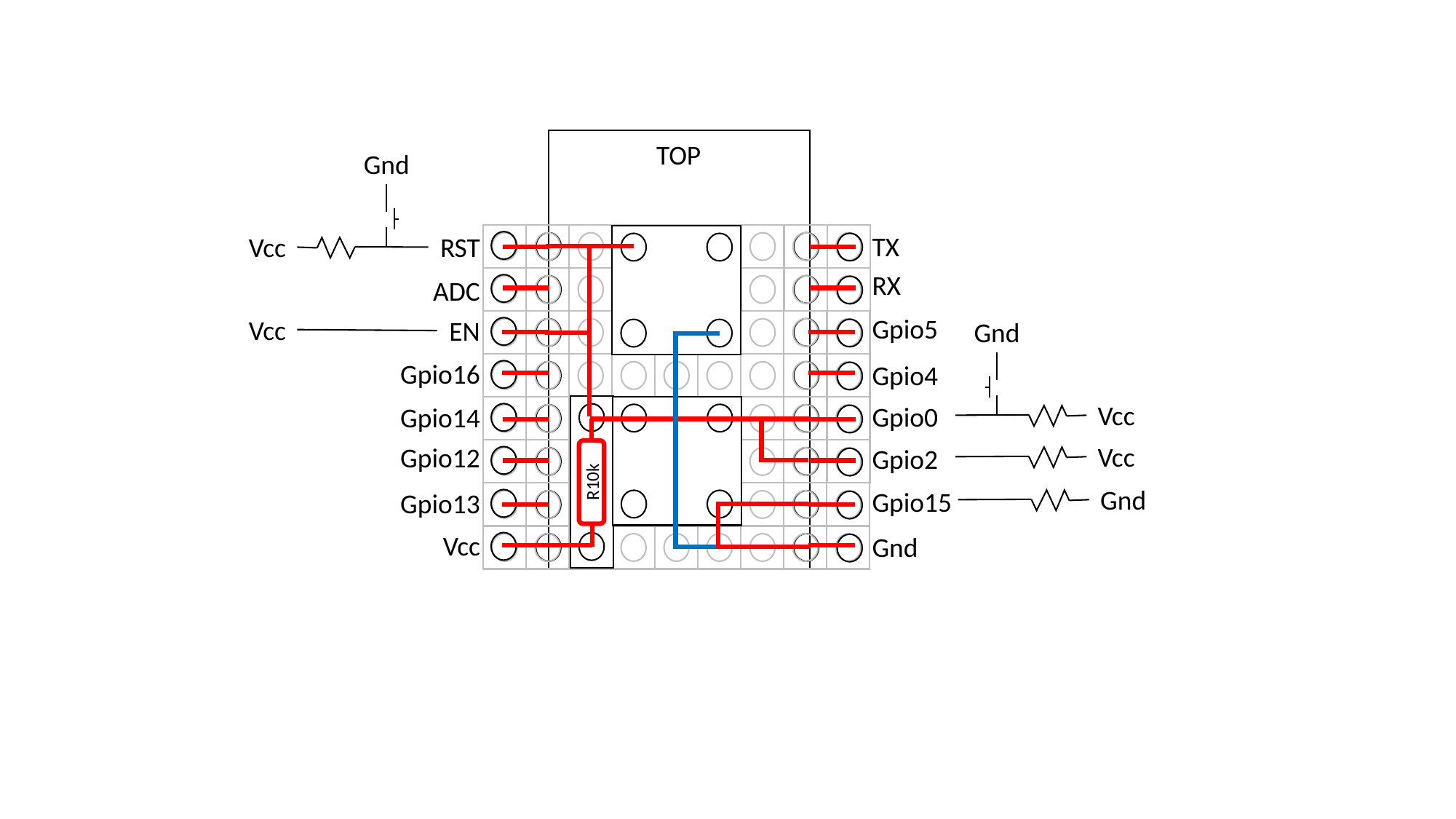

TOP

Gnd
TX

RX

Gpio5

Gpio4

Gpio0

Gpio2

Gpio15

Gnd

RST

ADC

EN

Gpio16

Gpio14

Gpio12

Gpio13

Vcc

Vcc

Vcc
Gnd
Vcc

Vcc

Gnd

R10k